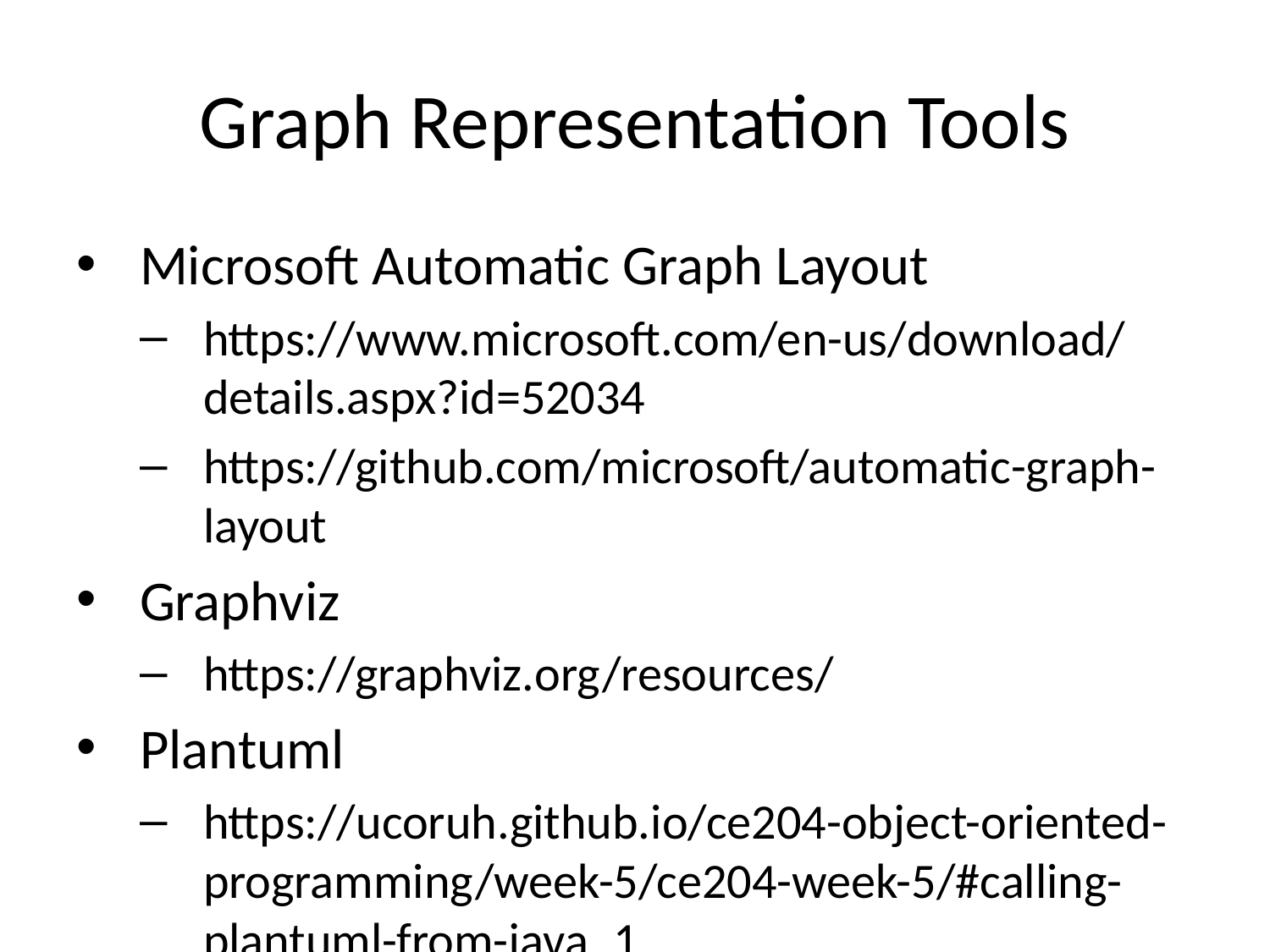

# Graph Representation Tools
Microsoft Automatic Graph Layout
https://www.microsoft.com/en-us/download/details.aspx?id=52034
https://github.com/microsoft/automatic-graph-layout
Graphviz
https://graphviz.org/resources/
Plantuml
https://ucoruh.github.io/ce204-object-oriented-programming/week-5/ce204-week-5/#calling-plantuml-from-java_1